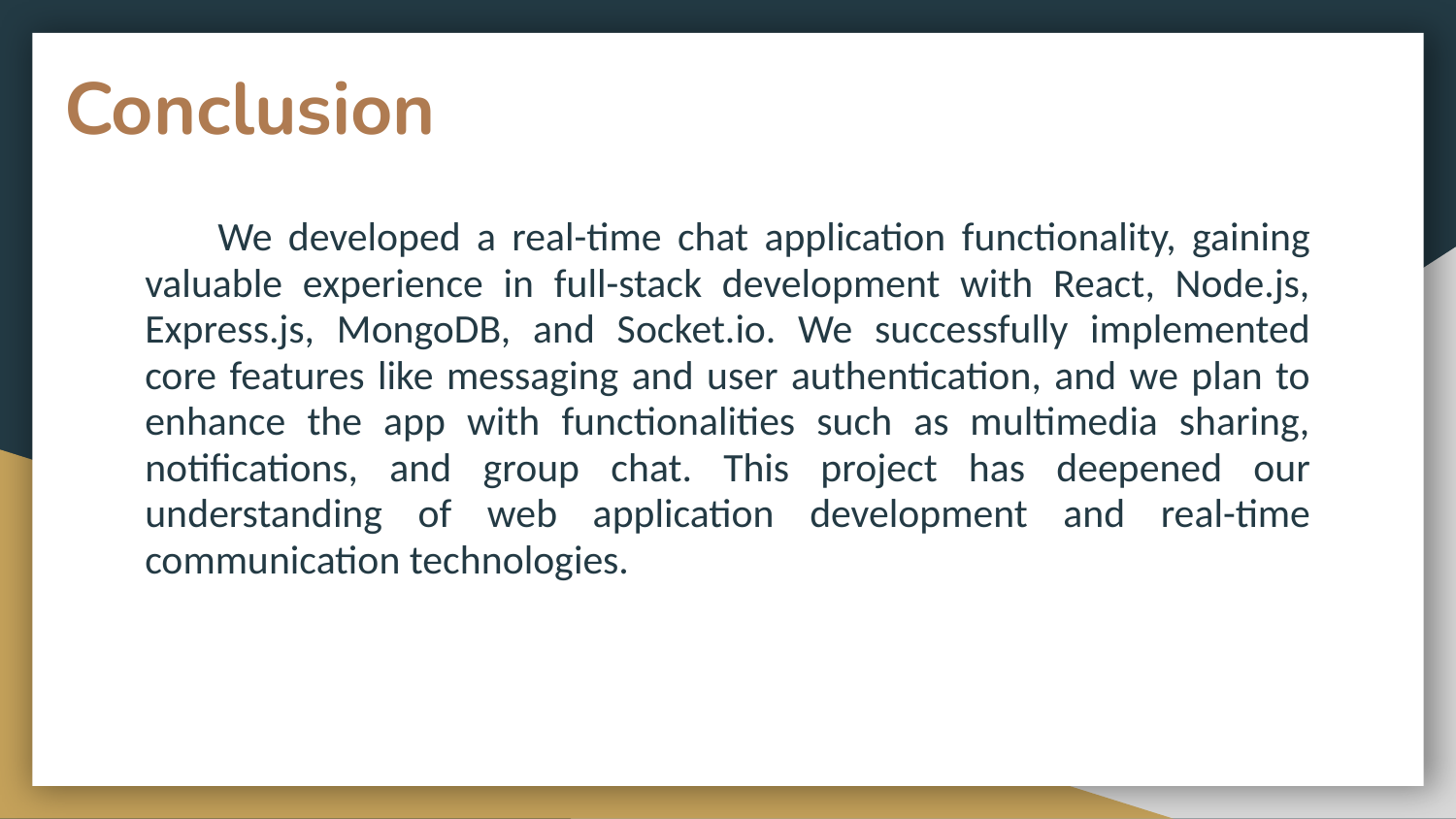

# Conclusion
We developed a real-time chat application functionality, gaining valuable experience in full-stack development with React, Node.js, Express.js, MongoDB, and Socket.io. We successfully implemented core features like messaging and user authentication, and we plan to enhance the app with functionalities such as multimedia sharing, notifications, and group chat. This project has deepened our understanding of web application development and real-time communication technologies.